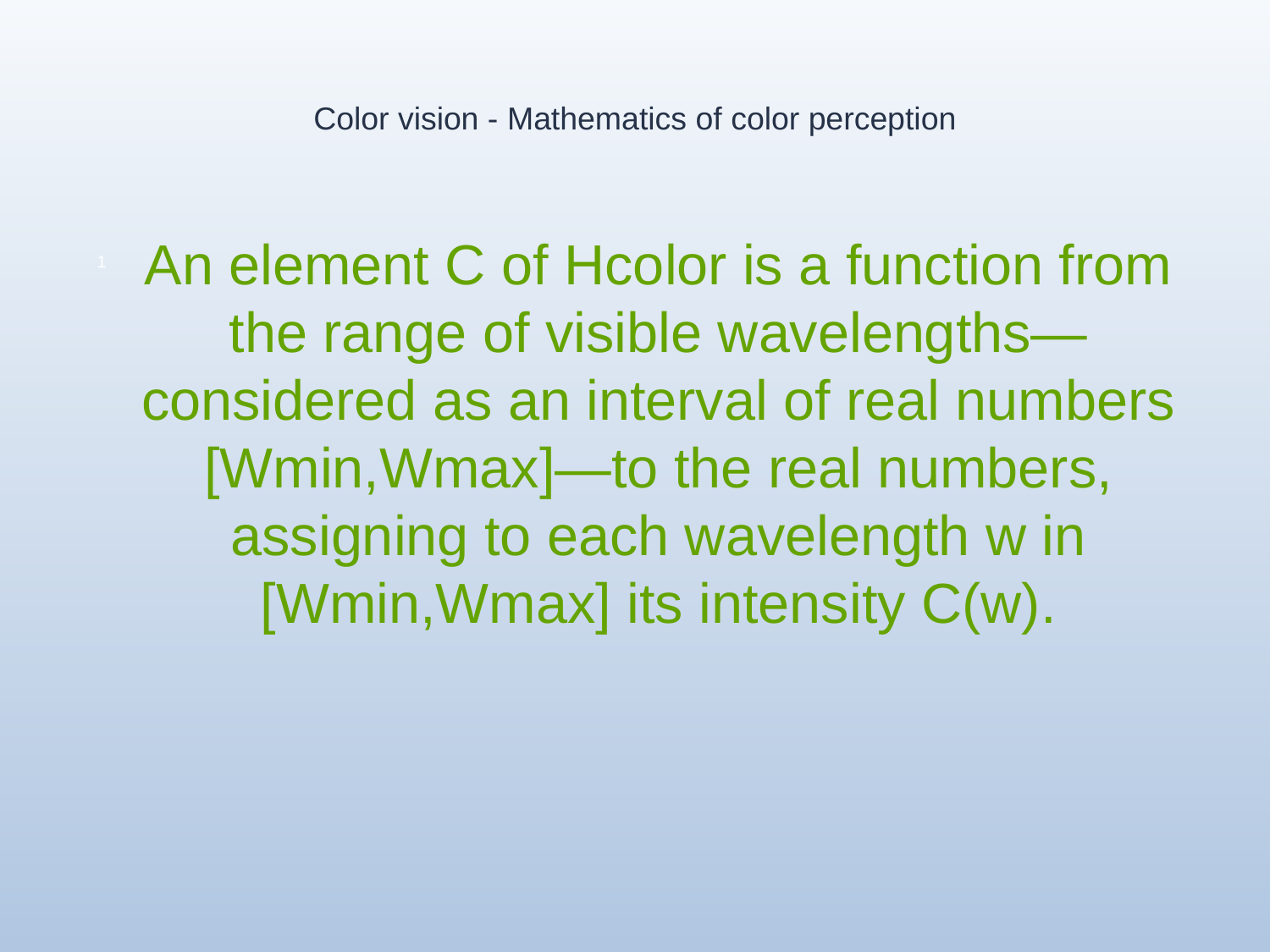

# Color vision - Mathematics of color perception
An element C of Hcolor is a function from the range of visible wavelengths—considered as an interval of real numbers [Wmin,Wmax]—to the real numbers, assigning to each wavelength w in [Wmin,Wmax] its intensity C(w).